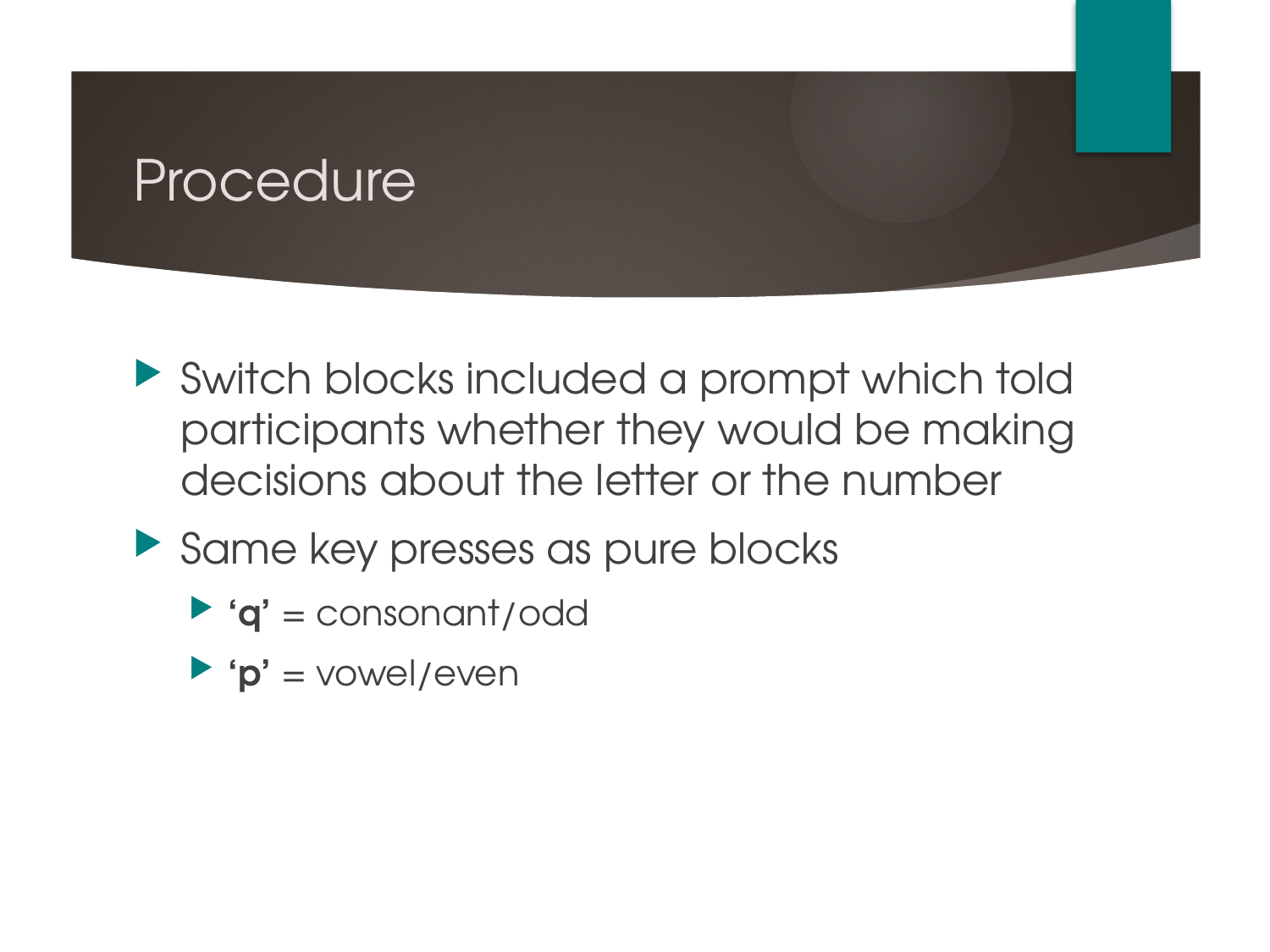

# Procedure
Switch blocks included a prompt which told participants whether they would be making decisions about the letter or the number
Same key presses as pure blocks
‘q’ = consonant/odd
‘p’ = vowel/even